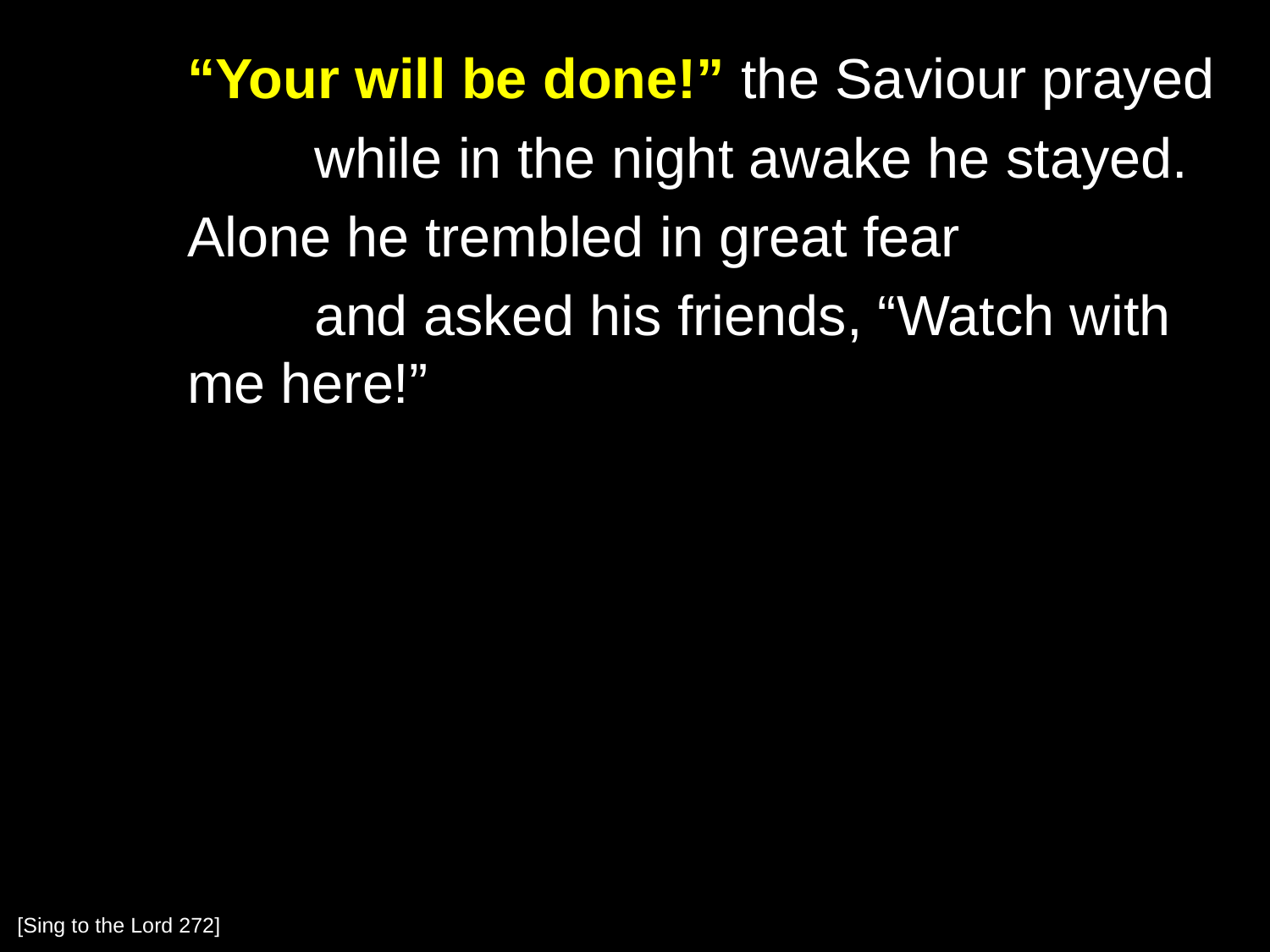

“Your will be done!” the Saviour prayed
		while in the night awake he stayed.
	Alone he trembled in great fear
		and asked his friends, “Watch with me here!”
[Sing to the Lord 272]